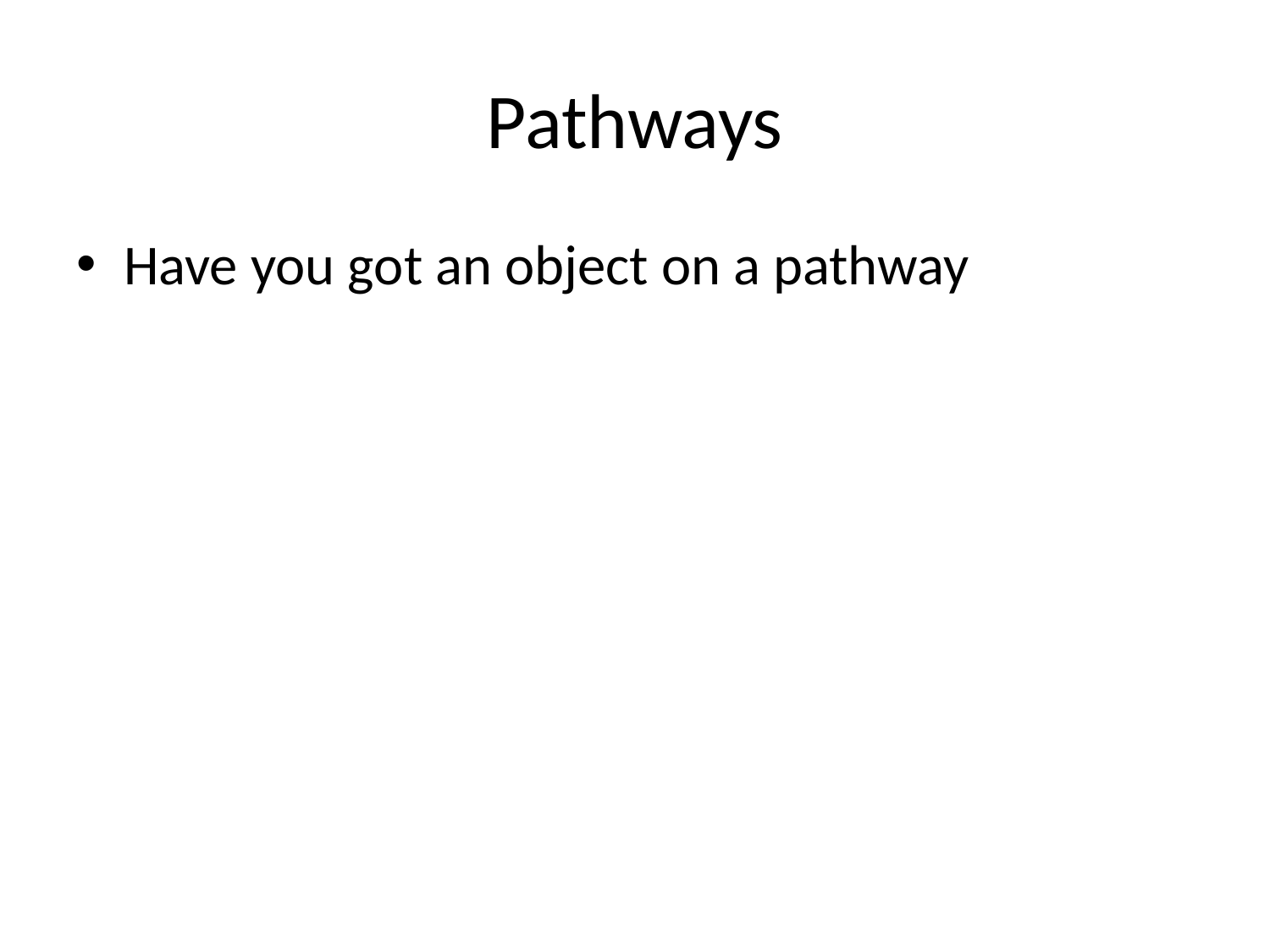

# Pathways
Have you got an object on a pathway